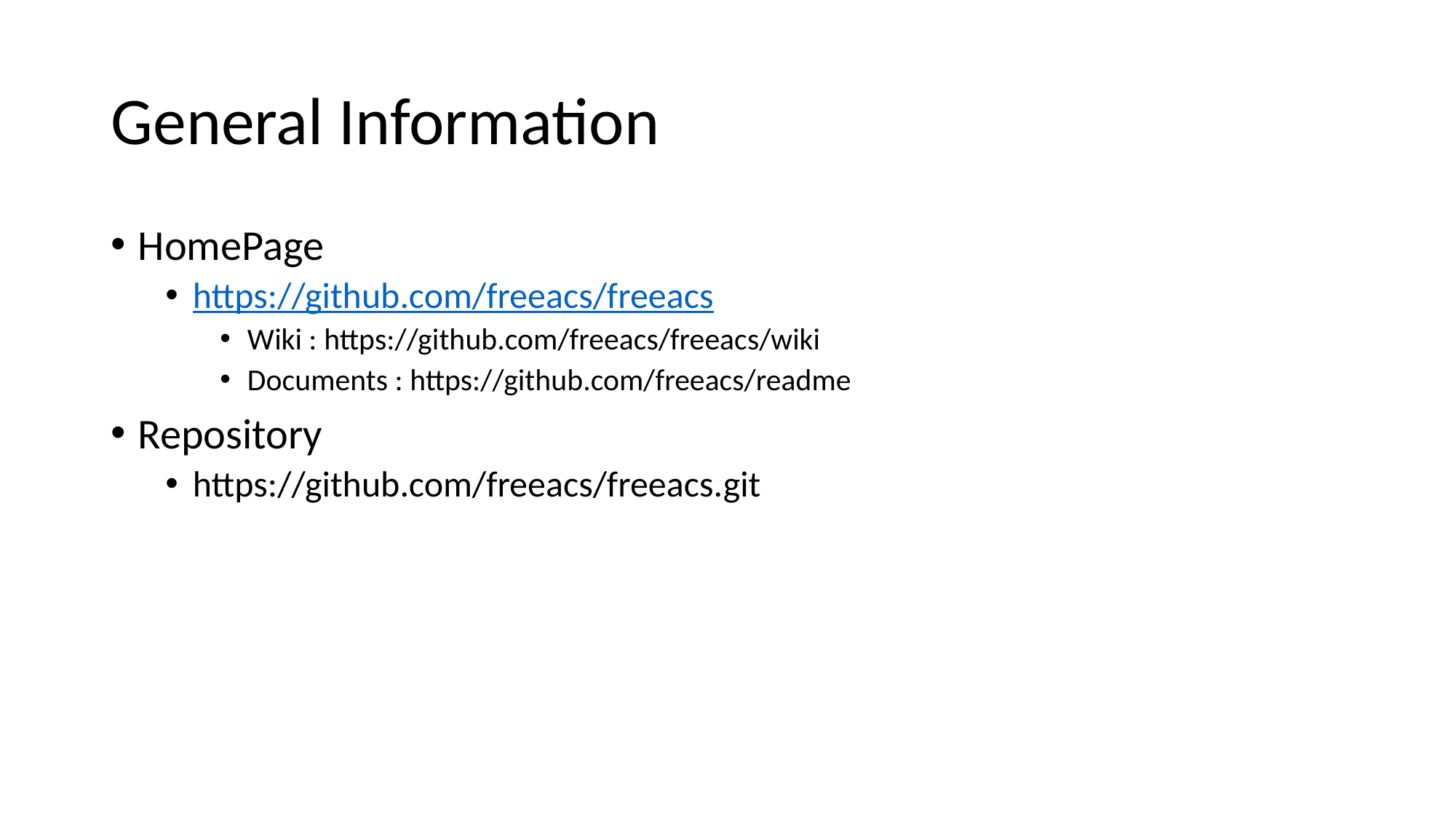

# General Information
HomePage
https://github.com/freeacs/freeacs
Wiki : https://github.com/freeacs/freeacs/wiki
Documents : https://github.com/freeacs/readme
Repository
https://github.com/freeacs/freeacs.git